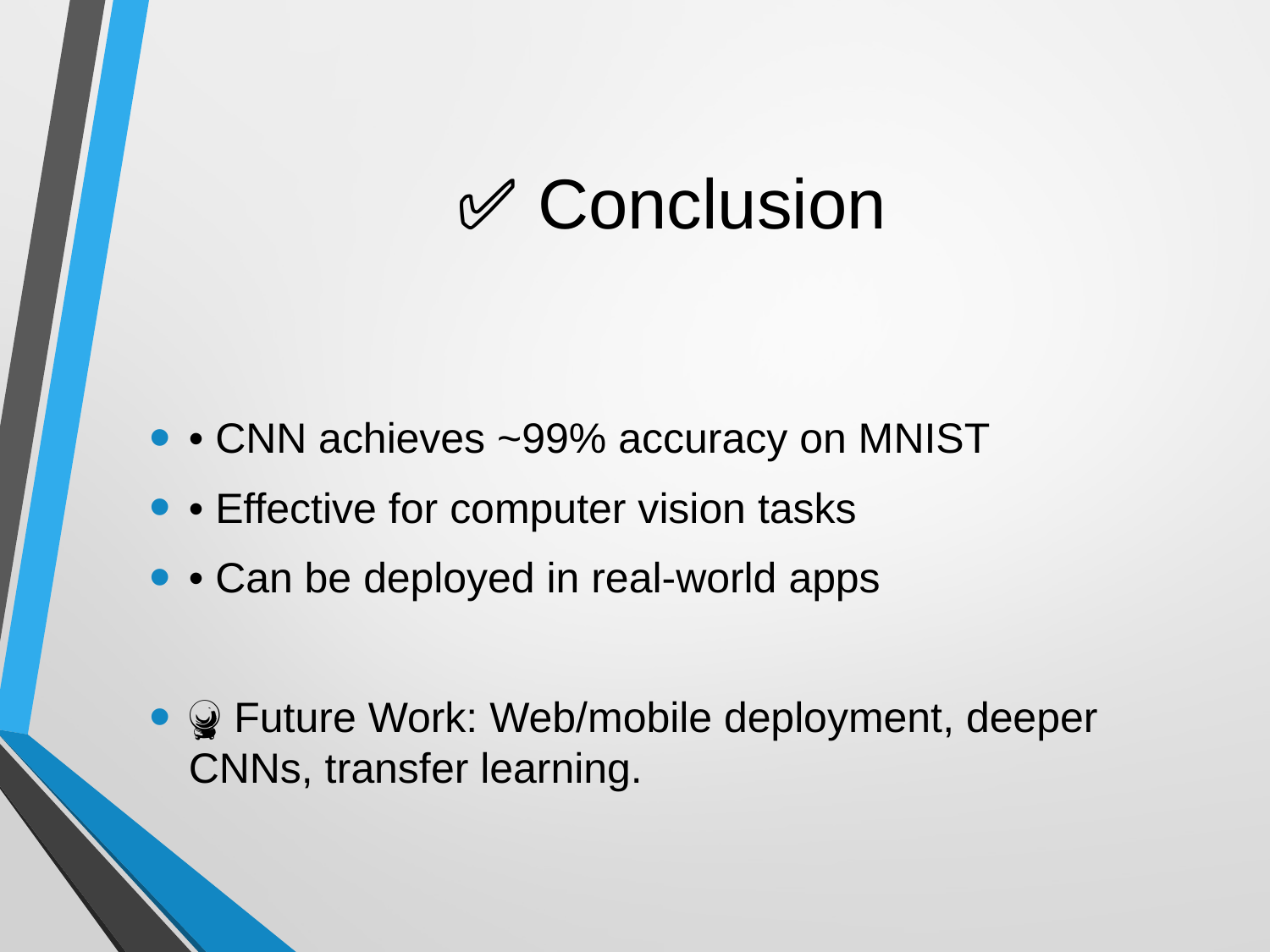

# ✅ Conclusion
• CNN achieves ~99% accuracy on MNIST
• Effective for computer vision tasks
• Can be deployed in real-world apps

🔮 Future Work: Web/mobile deployment, deeper CNNs, transfer learning.